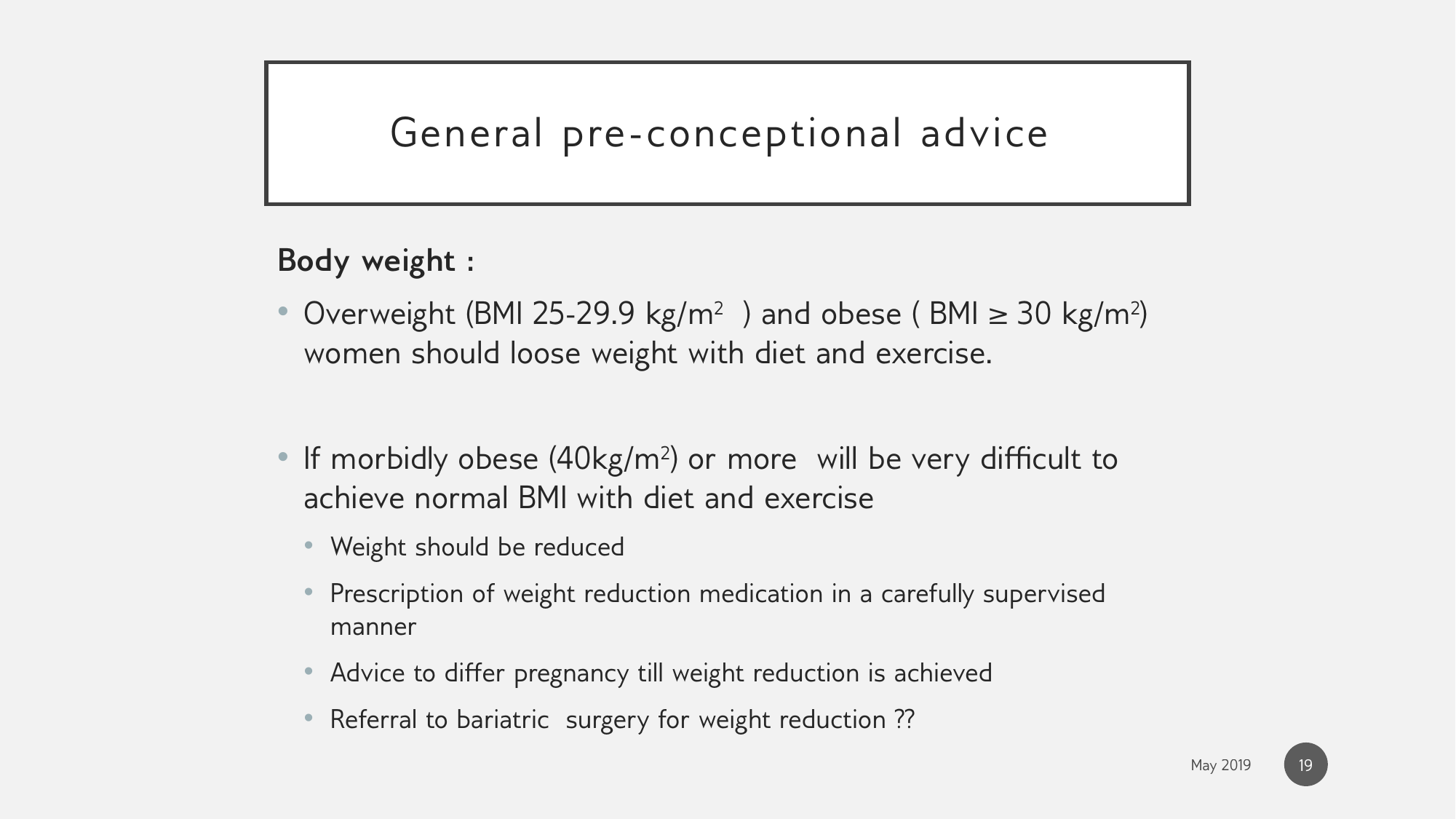

# General pre-conceptional advice
Body weight :
Overweight (BMI 25-29.9 kg/m2  ) and obese ( BMI ≥ 30 kg/m2) women should loose weight with diet and exercise.

If morbidly obese (40kg/m2) or more  will be very difficult to achieve normal BMI with diet and exercise
Weight should be reduced
Prescription of weight reduction medication in a carefully supervised manner
Advice to differ pregnancy till weight reduction is achieved
Referral to bariatric  surgery for weight reduction ??

19
May 2019